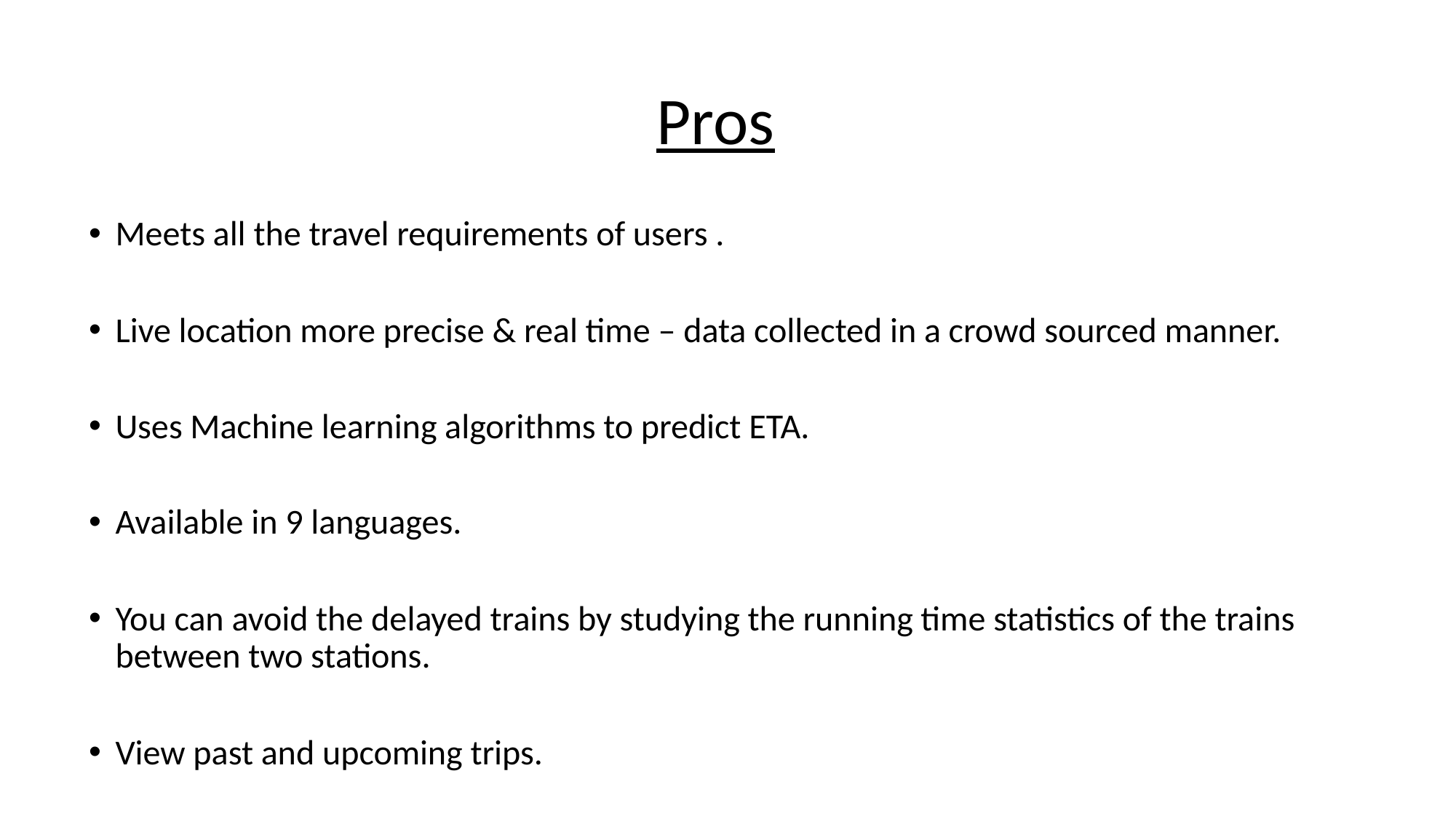

# Pros
Meets all the travel requirements of users .

Live location more precise & real time – data collected in a crowd sourced manner.

Uses Machine learning algorithms to predict ETA.

Available in 9 languages.

You can avoid the delayed trains by studying the running time statistics of the trains between two stations.

View past and upcoming trips.